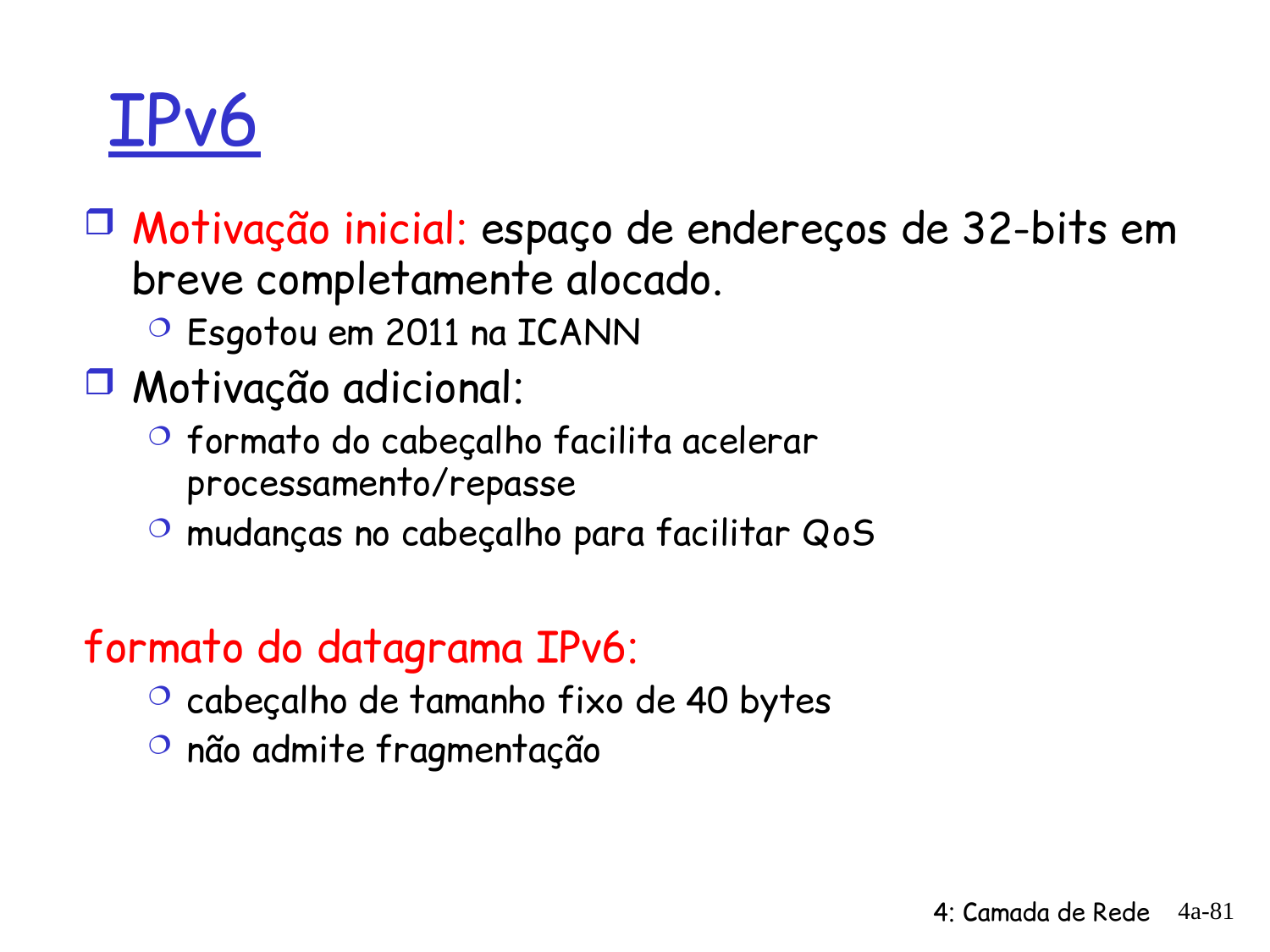

# IPv6
Motivação inicial: espaço de endereços de 32-bits em breve completamente alocado.
Esgotou em 2011 na ICANN
Motivação adicional:
formato do cabeçalho facilita acelerar processamento/repasse
mudanças no cabeçalho para facilitar QoS

formato do datagrama IPv6:
cabeçalho de tamanho fixo de 40 bytes
não admite fragmentação
4a-81
4: Camada de Rede